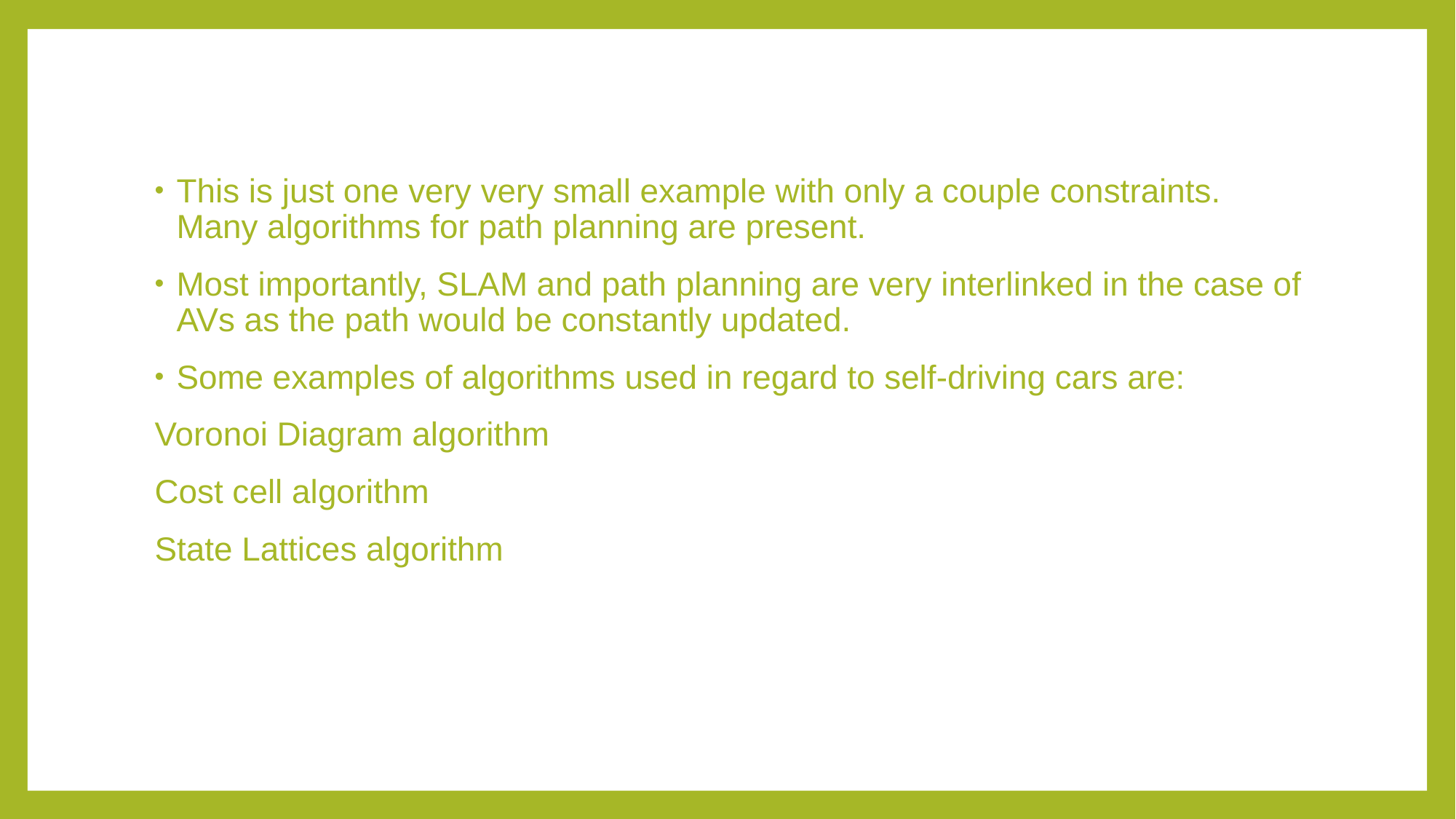

This is just one very very small example with only a couple constraints. Many algorithms for path planning are present.
Most importantly, SLAM and path planning are very interlinked in the case of AVs as the path would be constantly updated.
Some examples of algorithms used in regard to self-driving cars are:
Voronoi Diagram algorithm
Cost cell algorithm
State Lattices algorithm